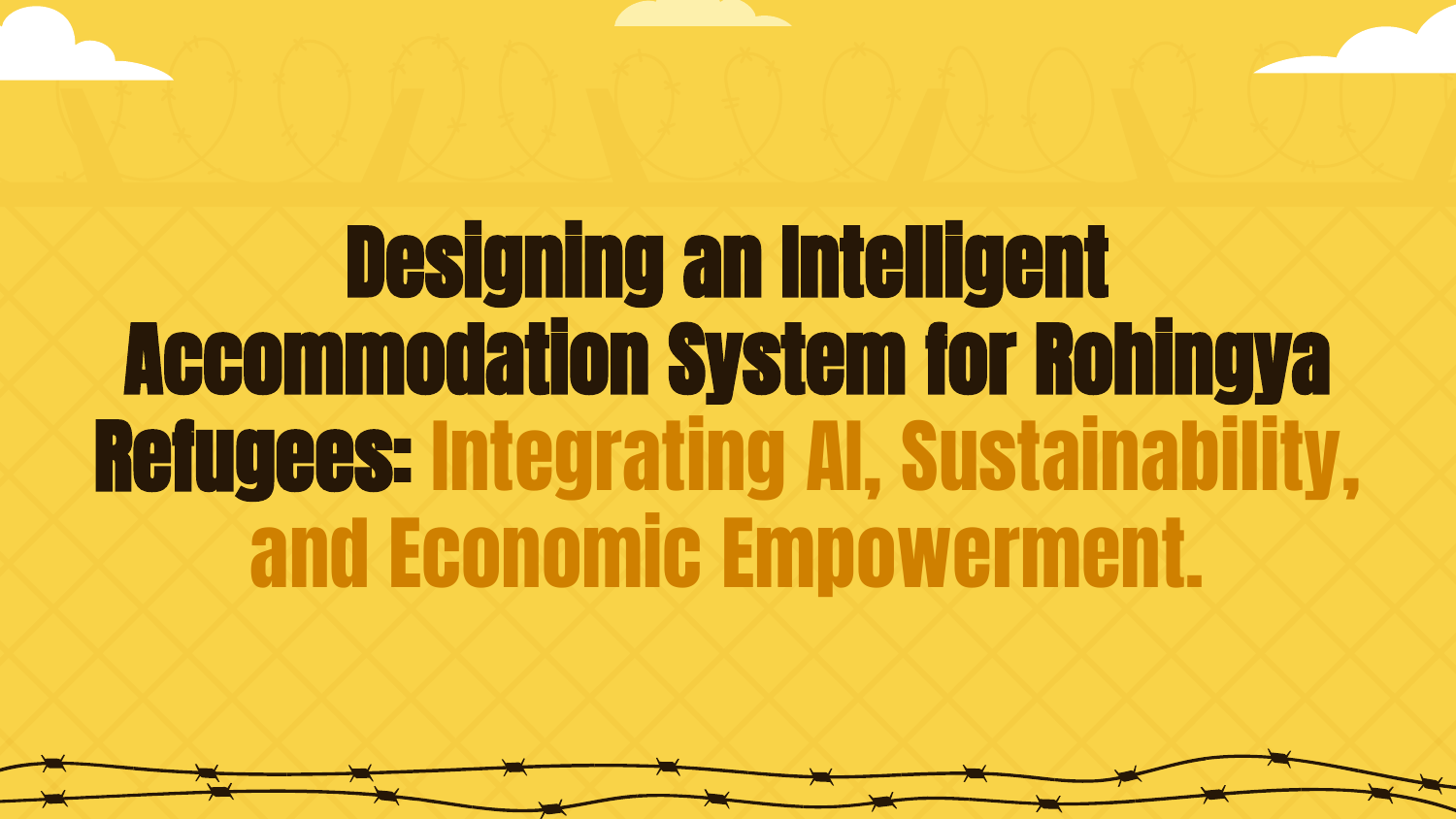

Designing an Intelligent Accommodation System for Rohingya Refugees: Integrating AI, Sustainability, and Economic Empowerment.